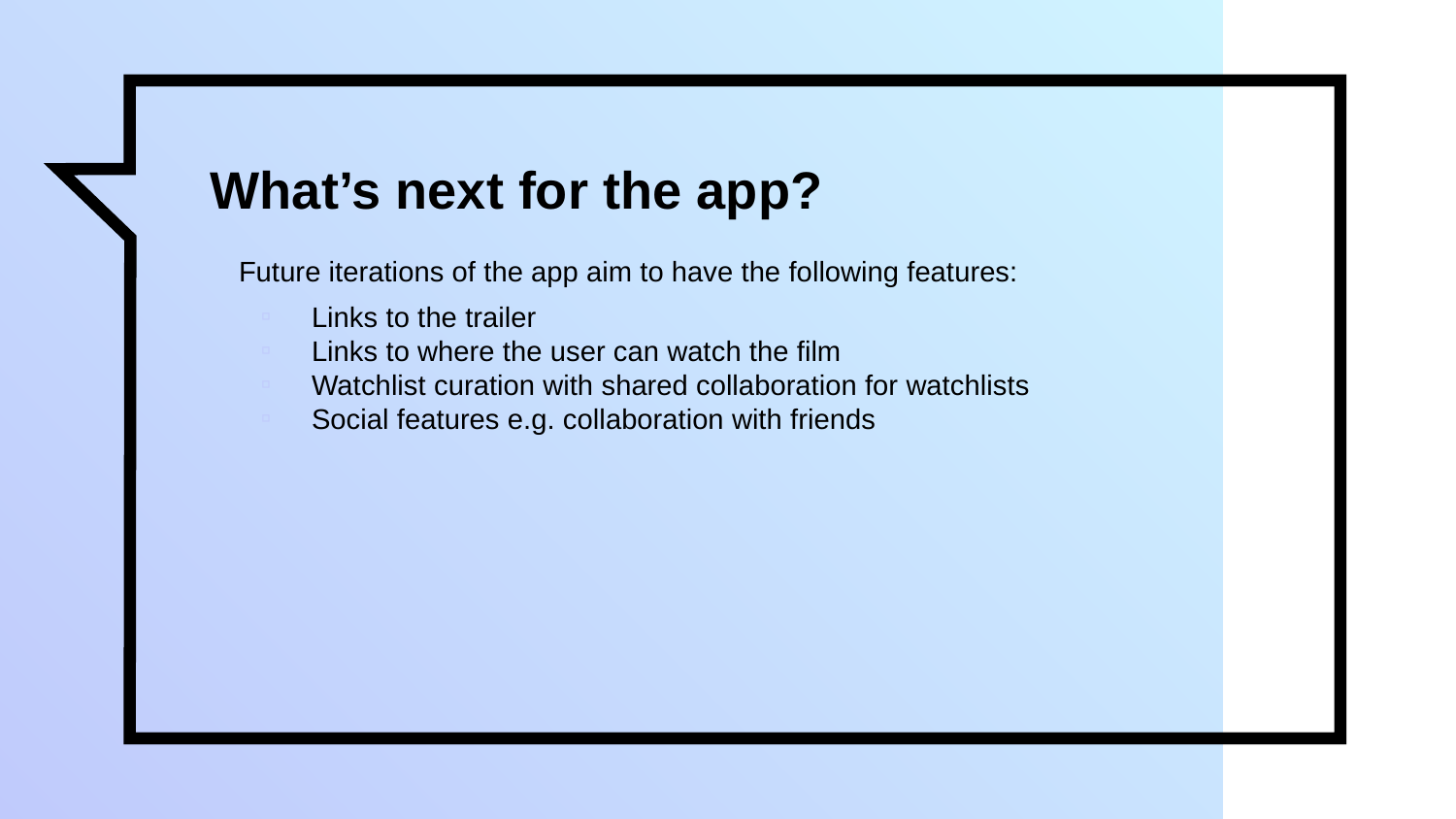

What’s next for the app?

Future iterations of the app aim to have the following features:
Links to the trailer
Links to where the user can watch the film
Watchlist curation with shared collaboration for watchlists
Social features e.g. collaboration with friends